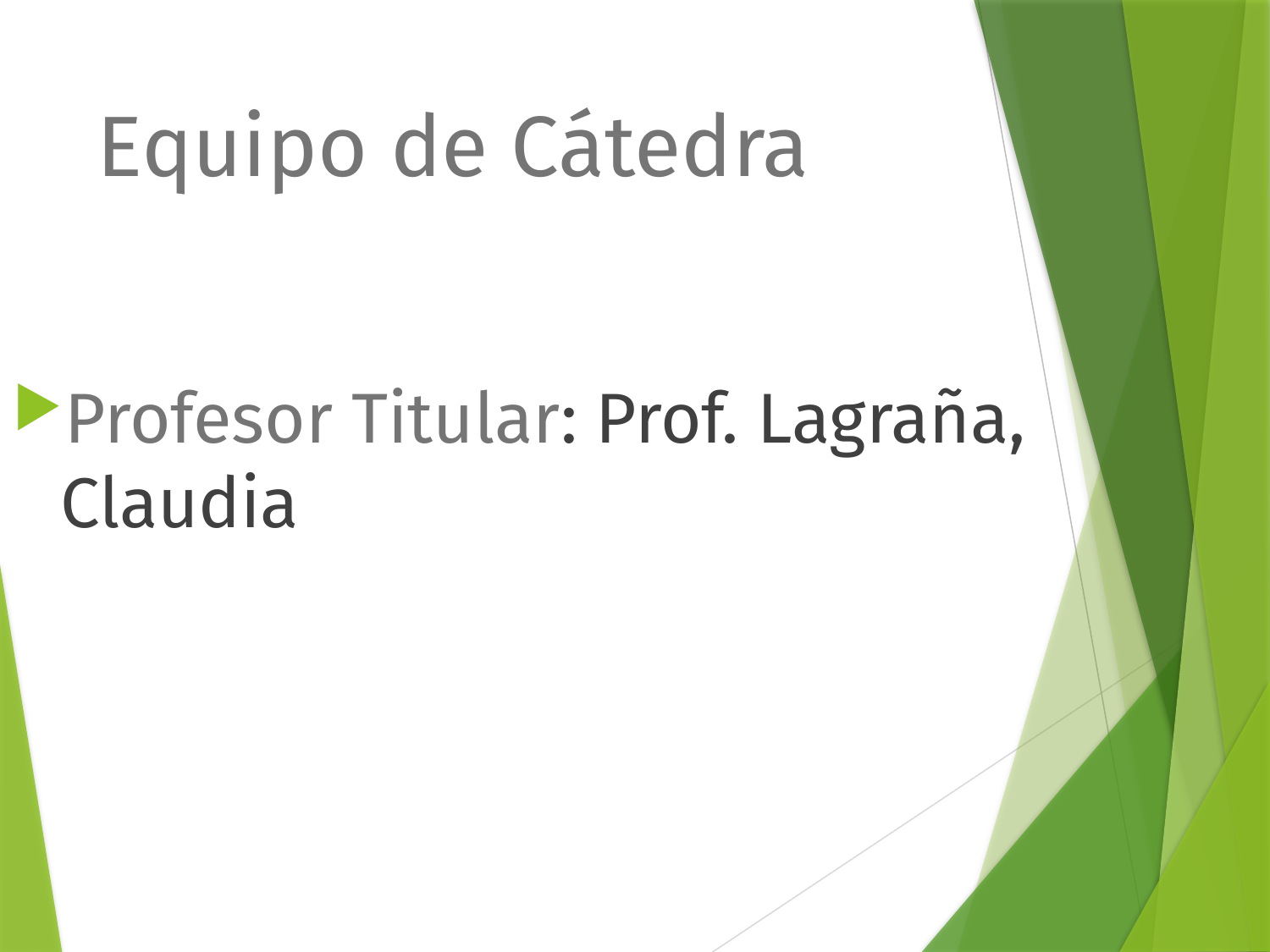

# Equipo de Cátedra
Profesor Titular: Prof. Lagraña, Claudia